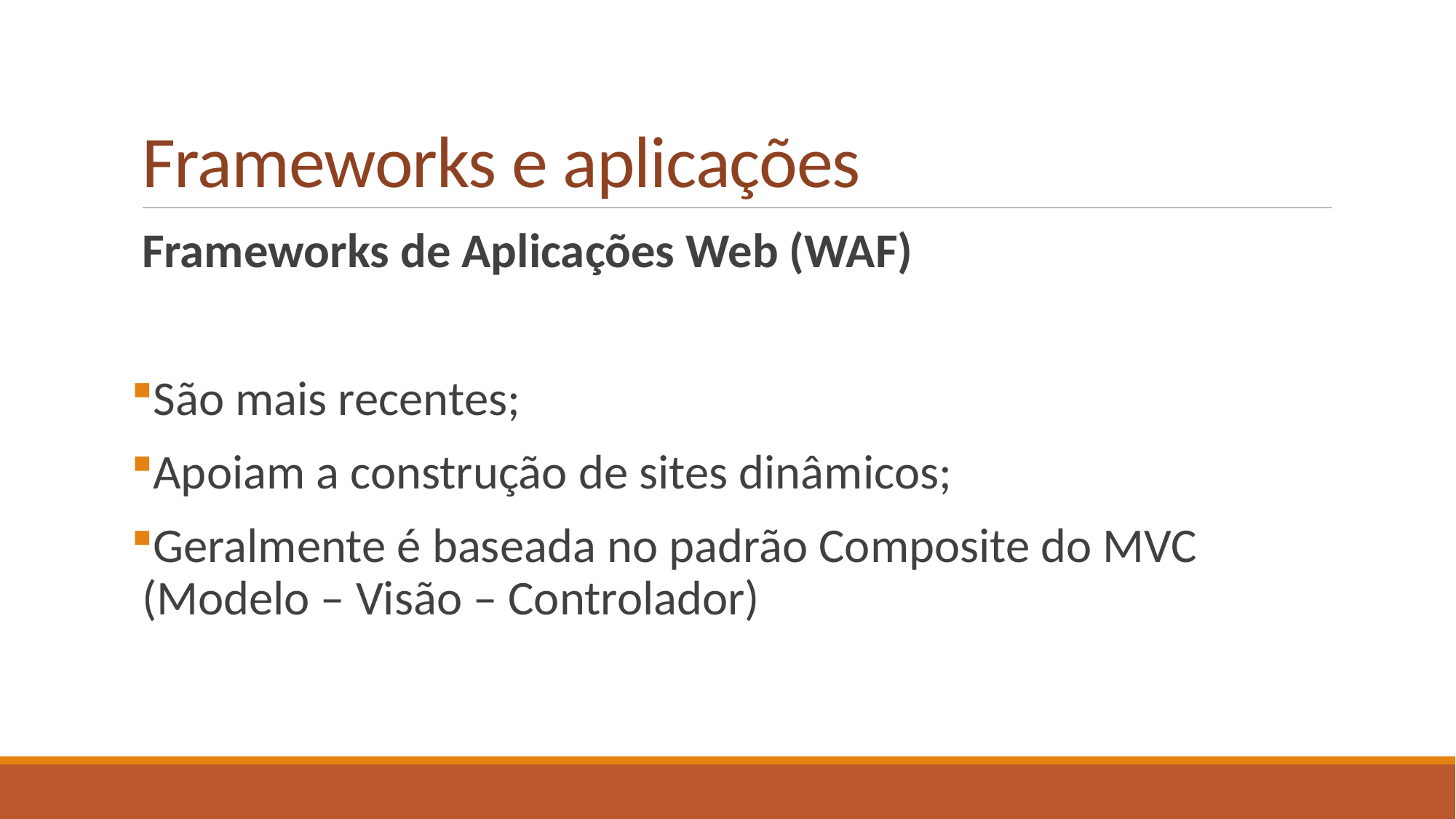

# Frameworks e aplicações
Frameworks de Aplicações Web (WAF)

São mais recentes;
Apoiam a construção de sites dinâmicos;
Geralmente é baseada no padrão Composite do MVC (Modelo – Visão – Controlador)